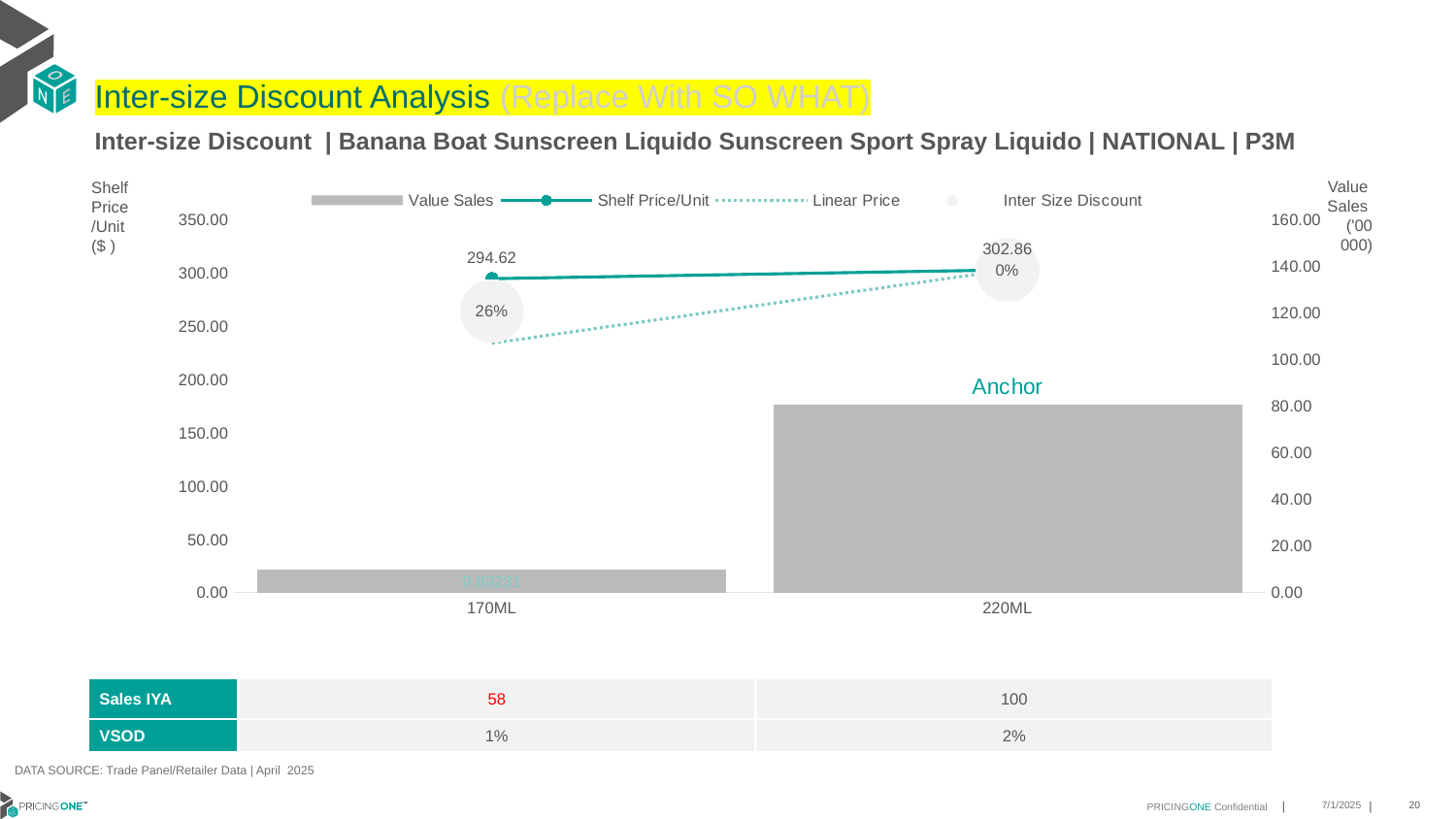

# Inter-size Discount Analysis (Replace With SO WHAT)
Inter-size Discount  | Banana Boat Sunscreen Liquido Sunscreen Sport Spray Liquido | NATIONAL | P3M
Shelf
Price
/Unit
($ )

### Chart

| Category | Value Sales | Shelf Price/Unit | Linear Price | Inter Size Discount |
|---|---|---|---|---|
| 170ML | 9.89231 | 294.6222 | 234.03057727272727 | 264.3263886363636 |
| 220ML | 80.71534 | 302.8631 | 302.8631 | 302.8631 |
Value
Sales
('00 000)
| Sales IYA | 58 | 100 |
| --- | --- | --- |
| VSOD | 1% | 2% |
DATA SOURCE: Trade Panel/Retailer Data | April  2025

7/1/2025
20